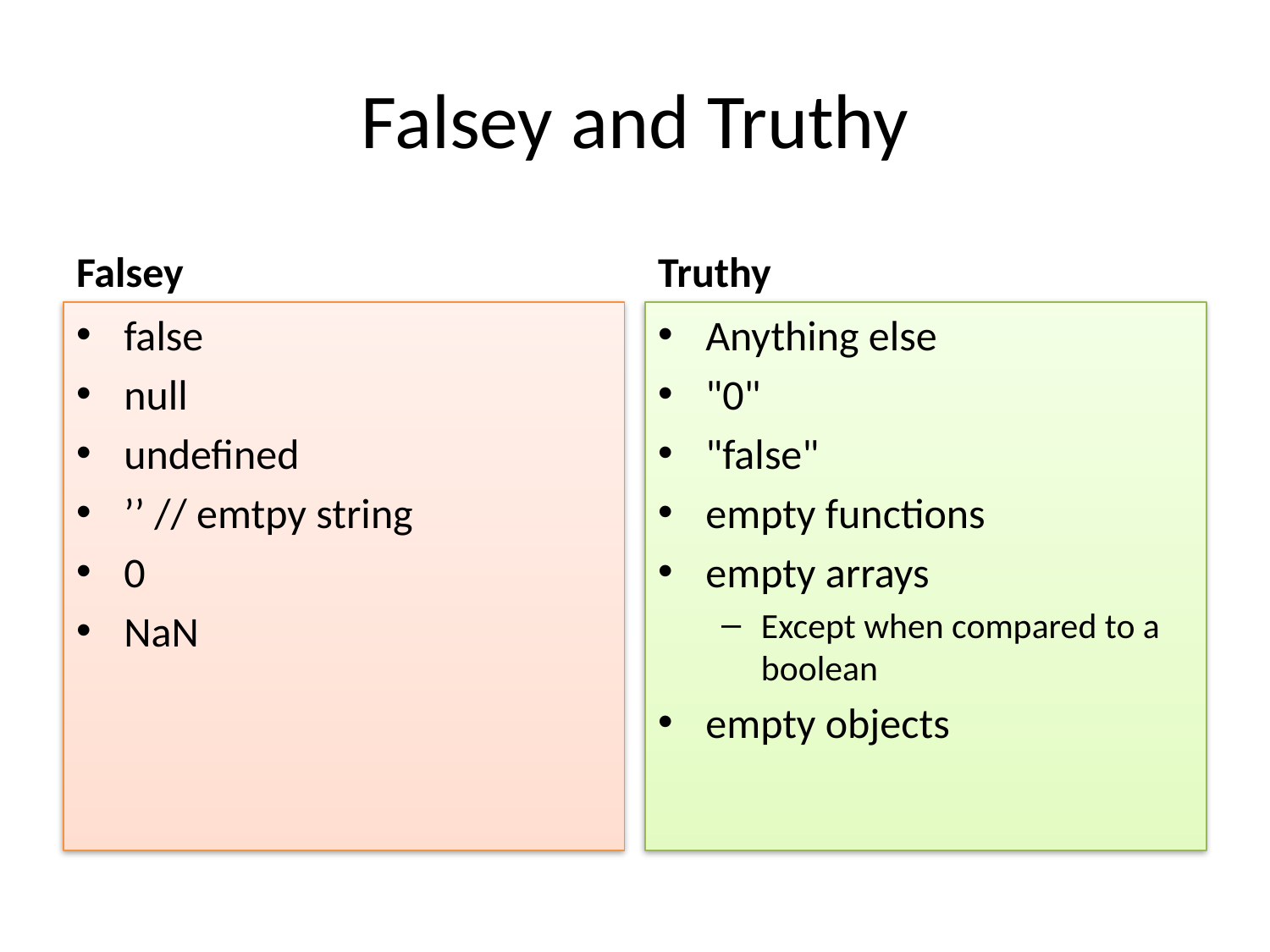

# Falsey and Truthy
Falsey
Truthy
false
null
undefined
’’ // emtpy string
0
NaN
Anything else
"0"
"false"
empty functions
empty arrays
Except when compared to a boolean
empty objects